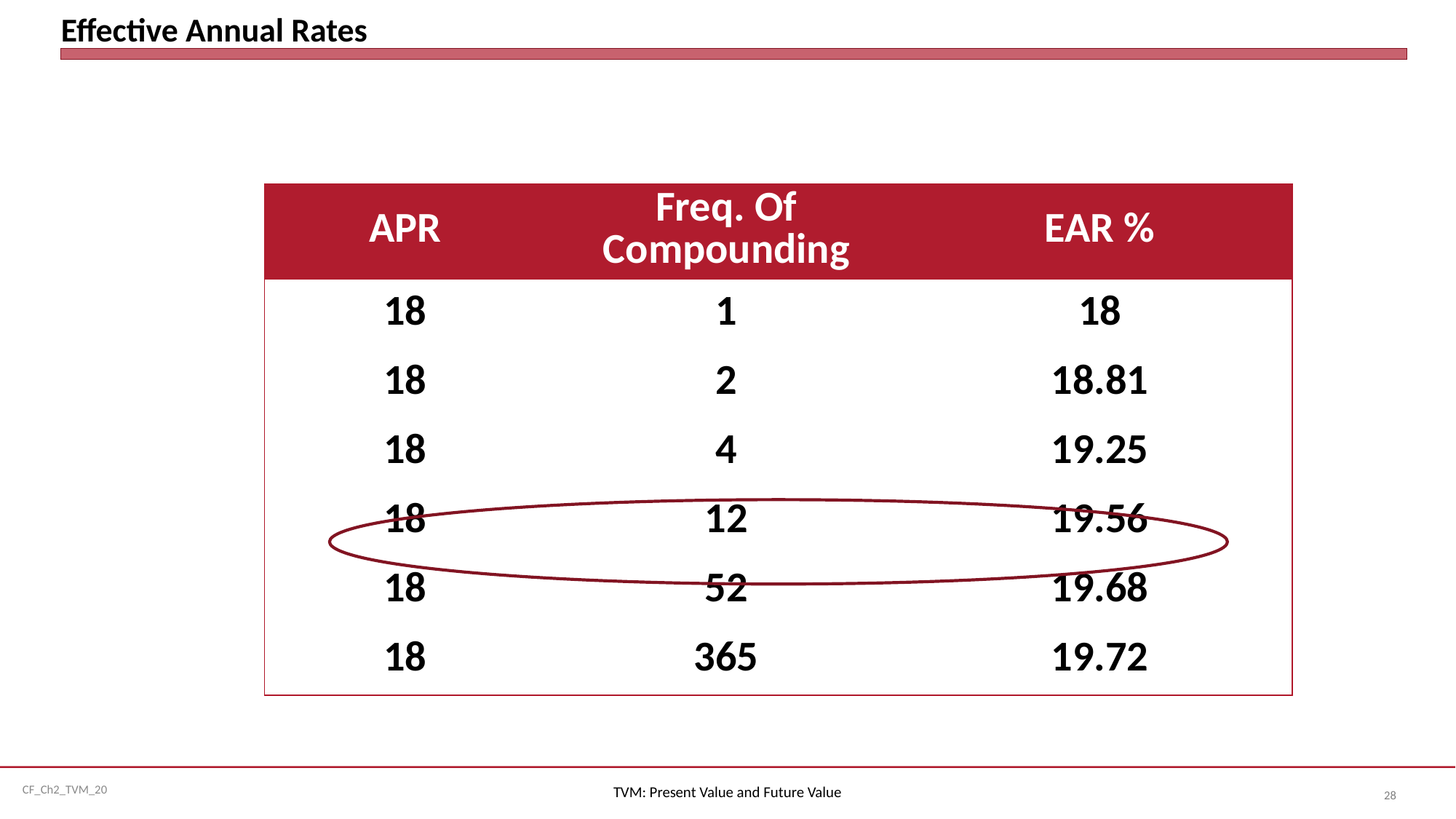

# Effective Annual Rates
| APR | Freq. Of Compounding | EAR % |
| --- | --- | --- |
| 18 | 1 | 18 |
| 18 | 2 | 18.81 |
| 18 | 4 | 19.25 |
| 18 | 12 | 19.56 |
| 18 | 52 | 19.68 |
| 18 | 365 | 19.72 |

TVM: Present Value and Future Value
28